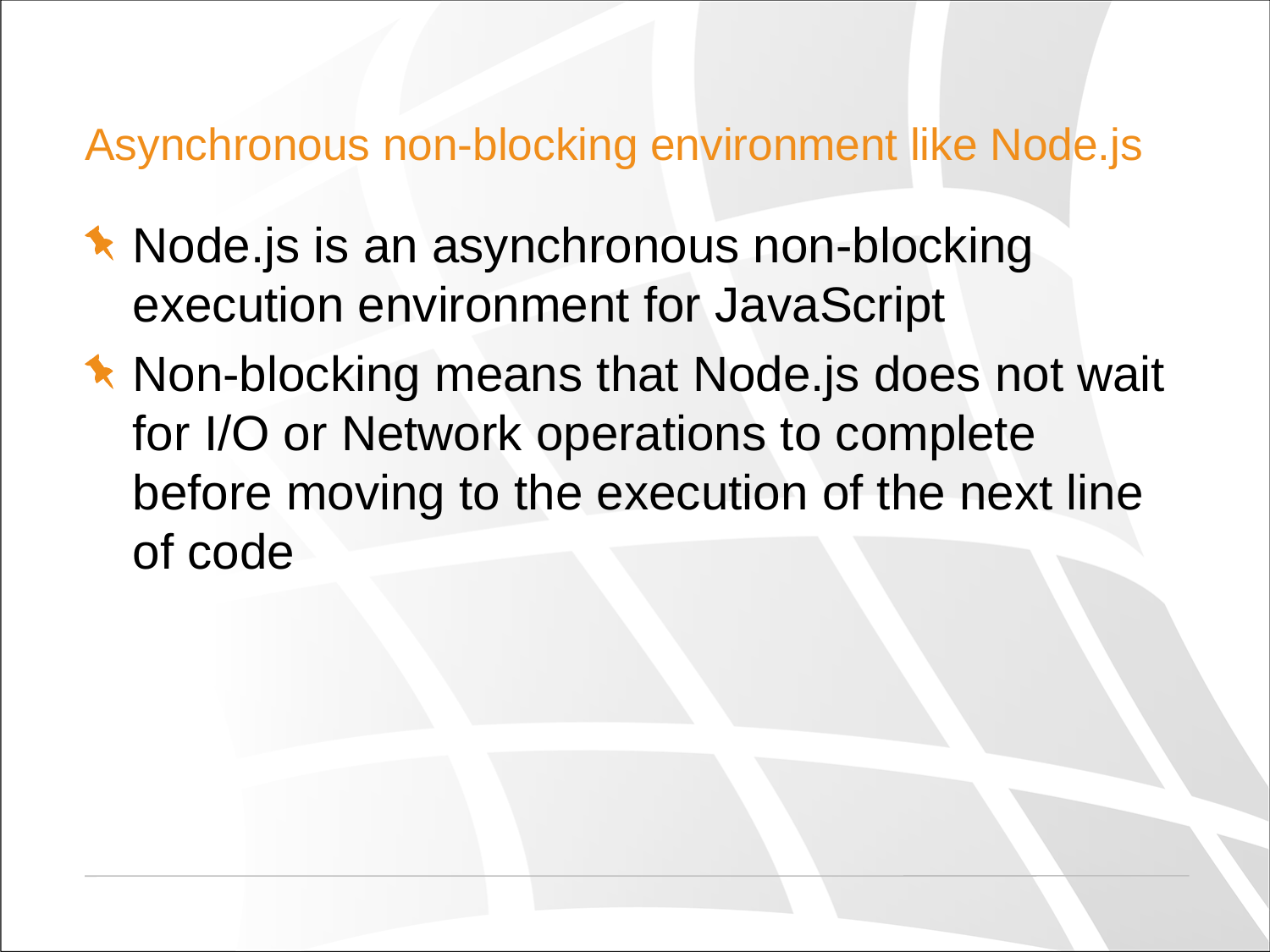

# Asynchronous non-blocking environment like Node.js
Node.js is an asynchronous non-blocking execution environment for JavaScript
Non-blocking means that Node.js does not wait for I/O or Network operations to complete before moving to the execution of the next line of code